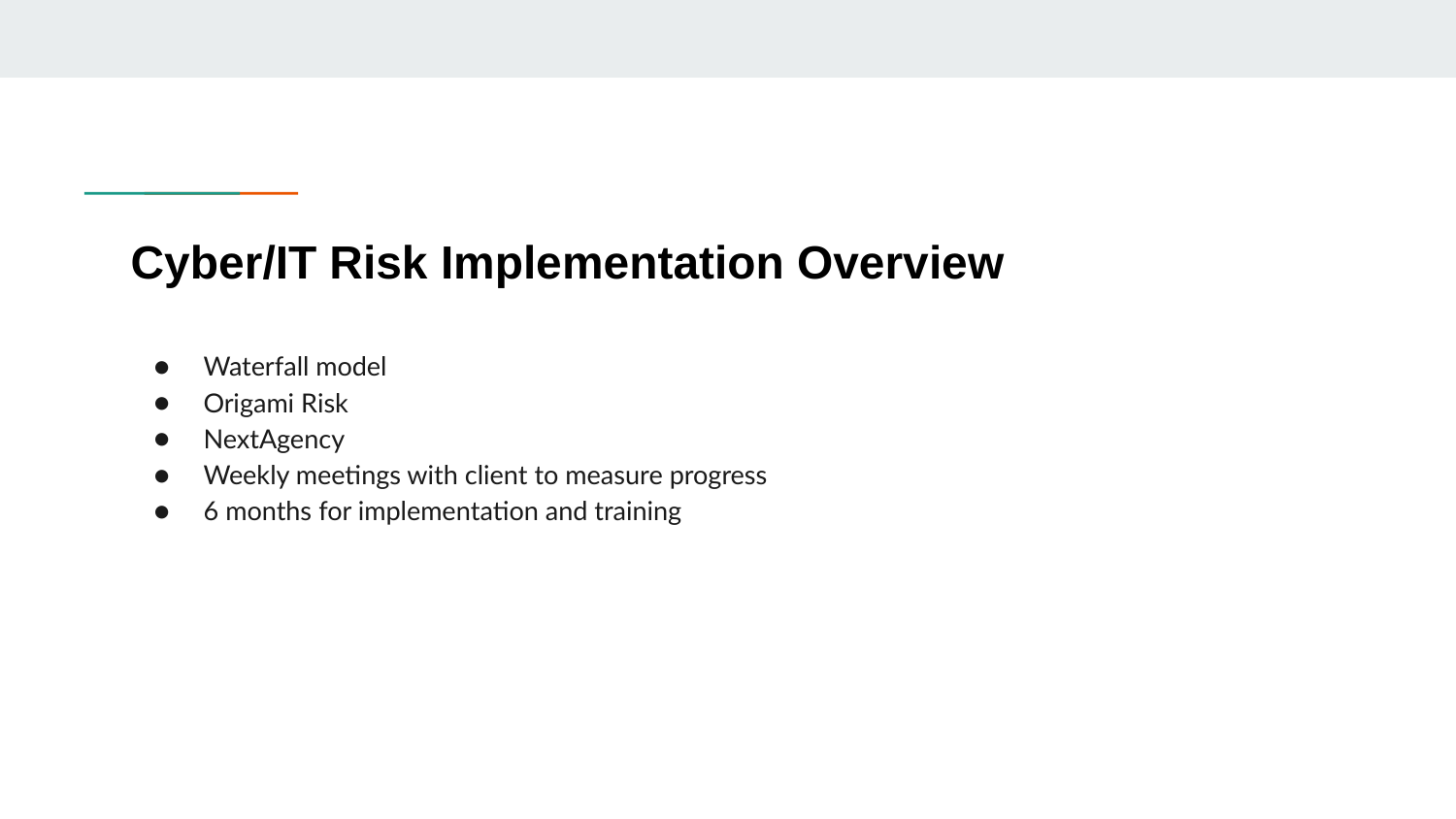

# Cyber/IT Risk Implementation Overview
Waterfall model
Origami Risk
NextAgency
Weekly meetings with client to measure progress
6 months for implementation and training